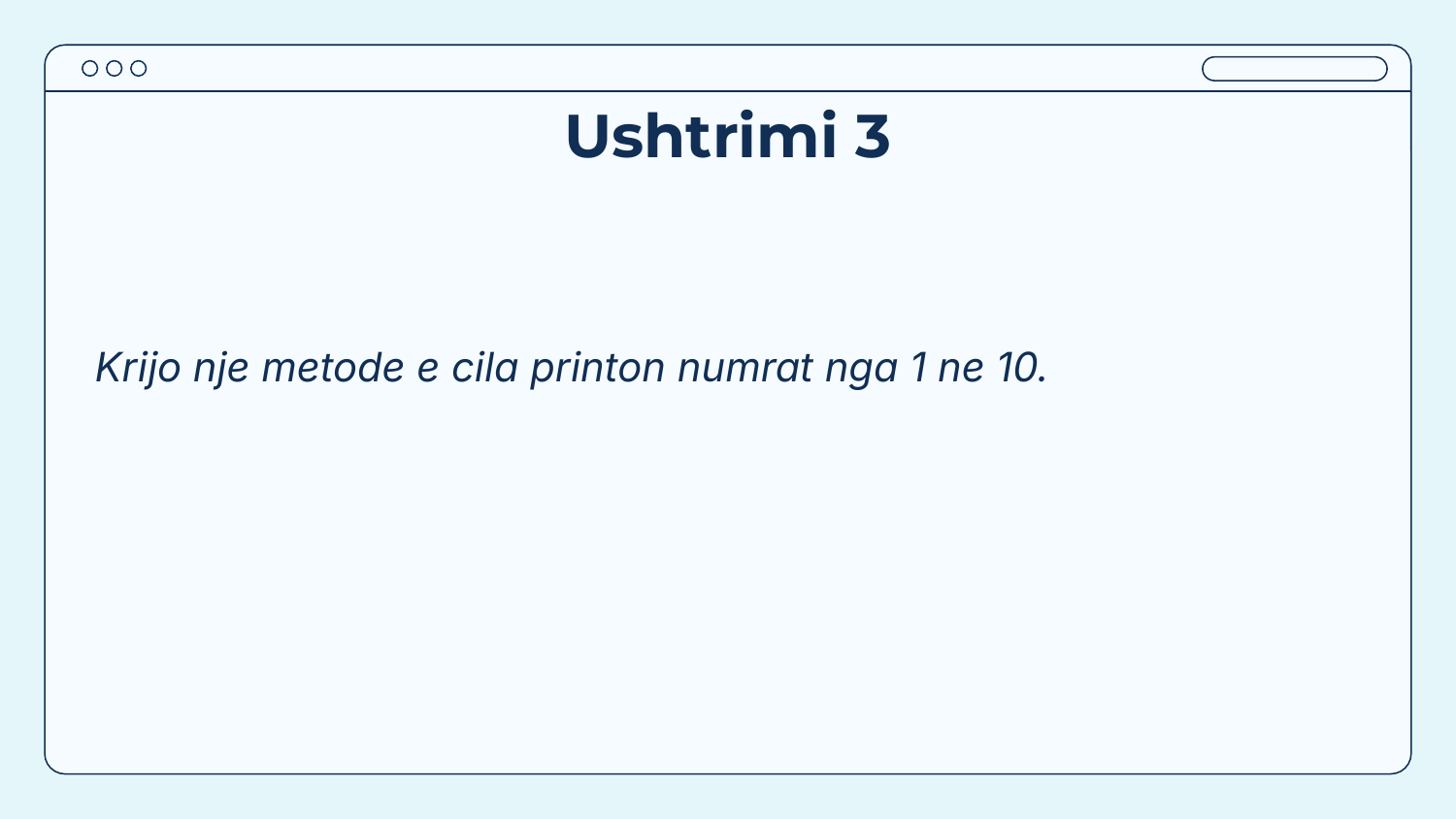

# Ushtrimi 3
Krijo nje metode e cila printon numrat nga 1 ne 10.